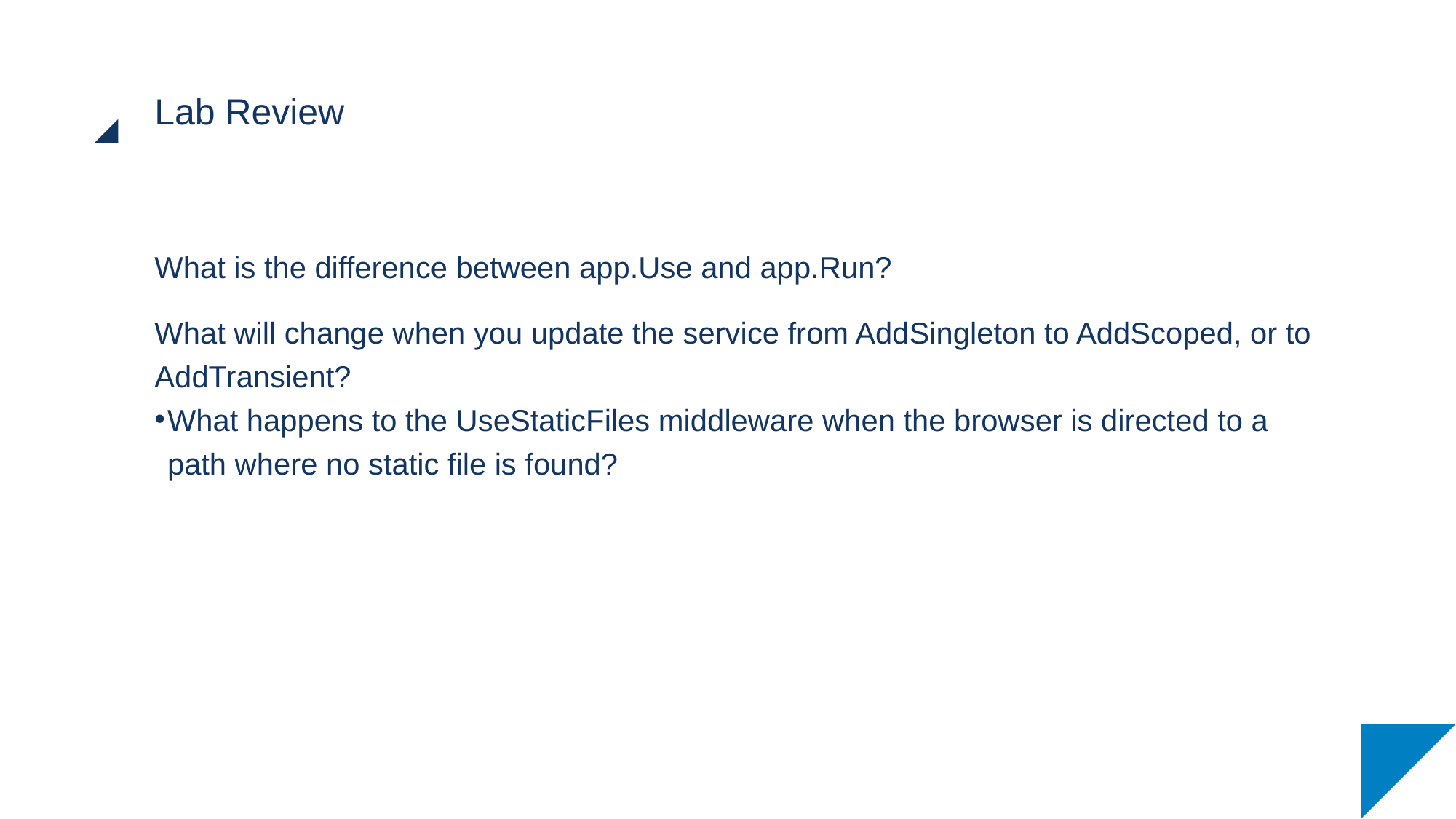

# Lab Review
What is the difference between app.Use and app.Run?
What will change when you update the service from AddSingleton to AddScoped, or to AddTransient?
What happens to the UseStaticFiles middleware when the browser is directed to a path where no static file is found?